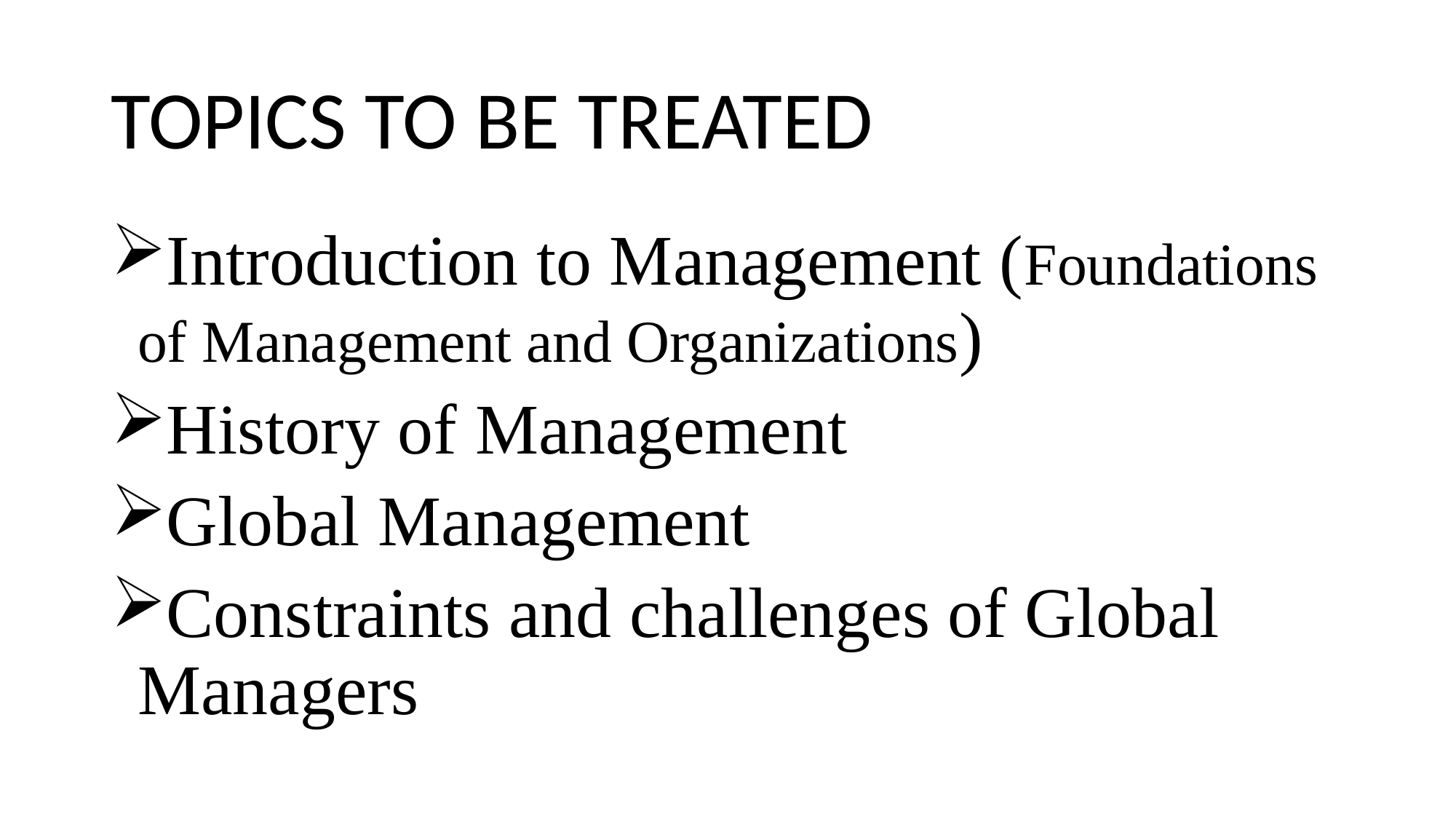

# TOPICS TO BE TREATED
Introduction to Management (Foundations of Management and Organizations)
History of Management
Global Management
Constraints and challenges of Global Managers